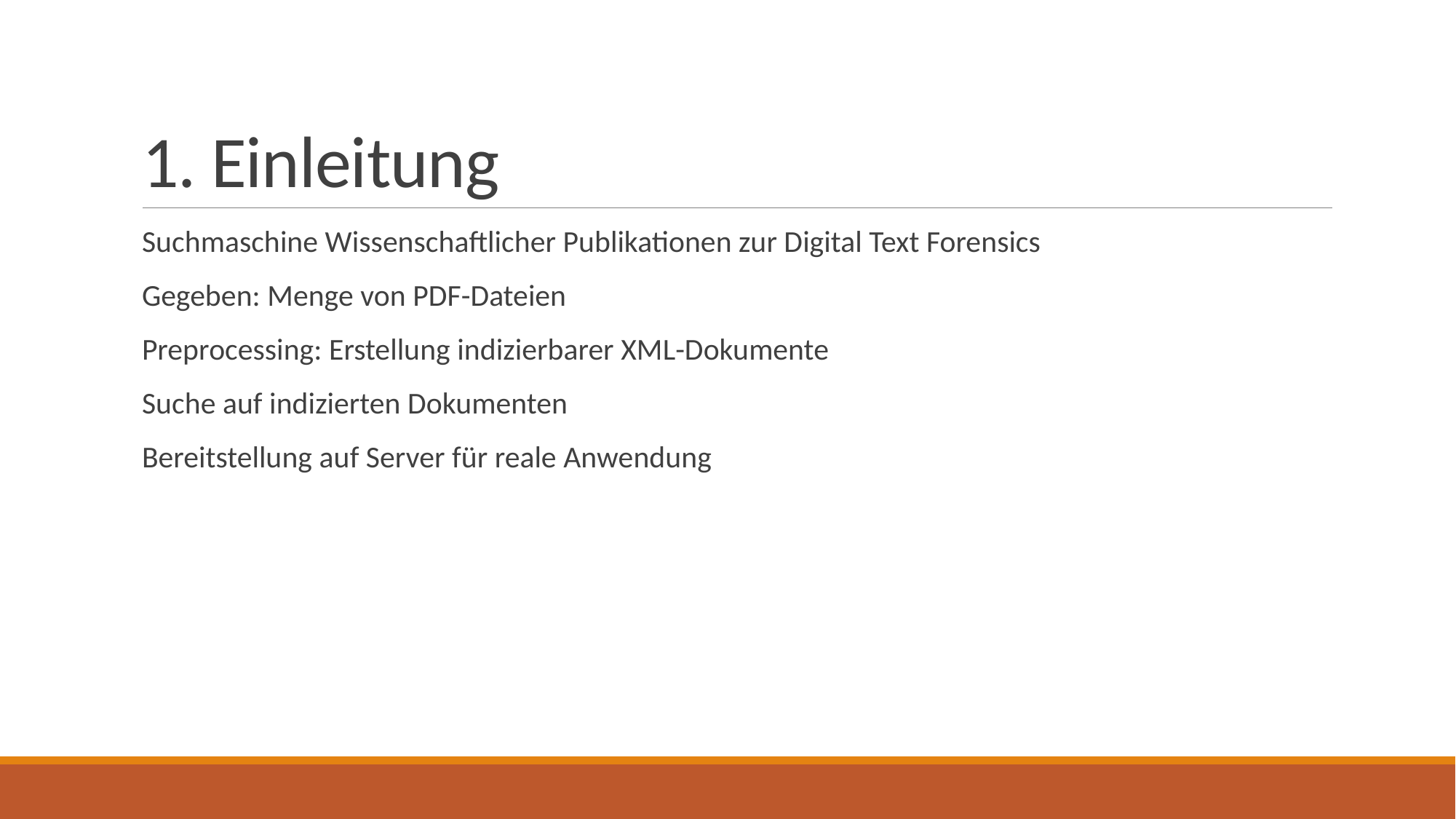

# 1. Einleitung
Suchmaschine Wissenschaftlicher Publikationen zur Digital Text Forensics
Gegeben: Menge von PDF-Dateien
Preprocessing: Erstellung indizierbarer XML-Dokumente
Suche auf indizierten Dokumenten
Bereitstellung auf Server für reale Anwendung